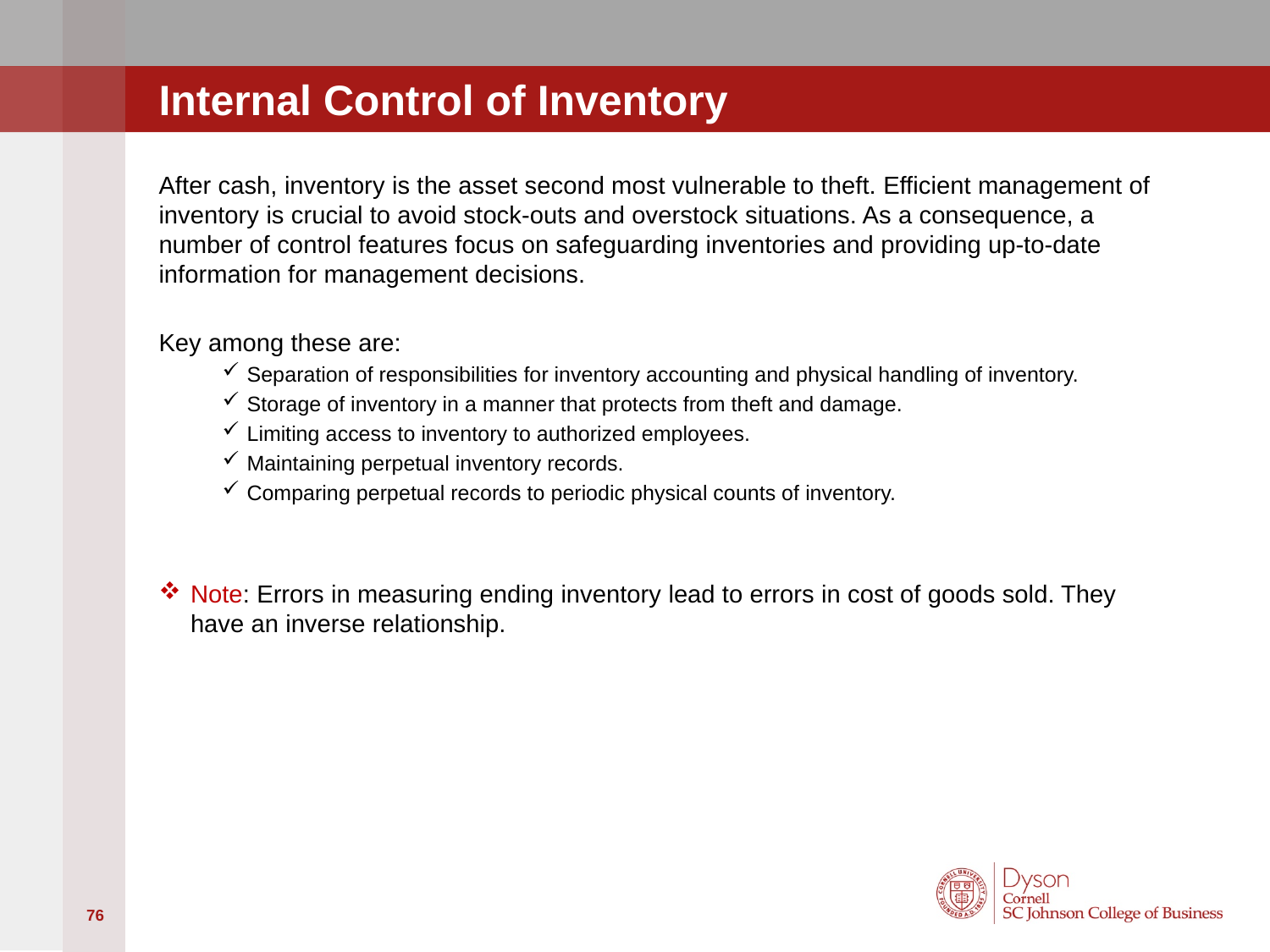

# Internal Control of Inventory
After cash, inventory is the asset second most vulnerable to theft. Efficient management of inventory is crucial to avoid stock-outs and overstock situations. As a consequence, a number of control features focus on safeguarding inventories and providing up-to-date information for management decisions.

Key among these are:
Separation of responsibilities for inventory accounting and physical handling of inventory.
Storage of inventory in a manner that protects from theft and damage.
Limiting access to inventory to authorized employees.
Maintaining perpetual inventory records.
Comparing perpetual records to periodic physical counts of inventory.

Note: Errors in measuring ending inventory lead to errors in cost of goods sold. They have an inverse relationship.
76